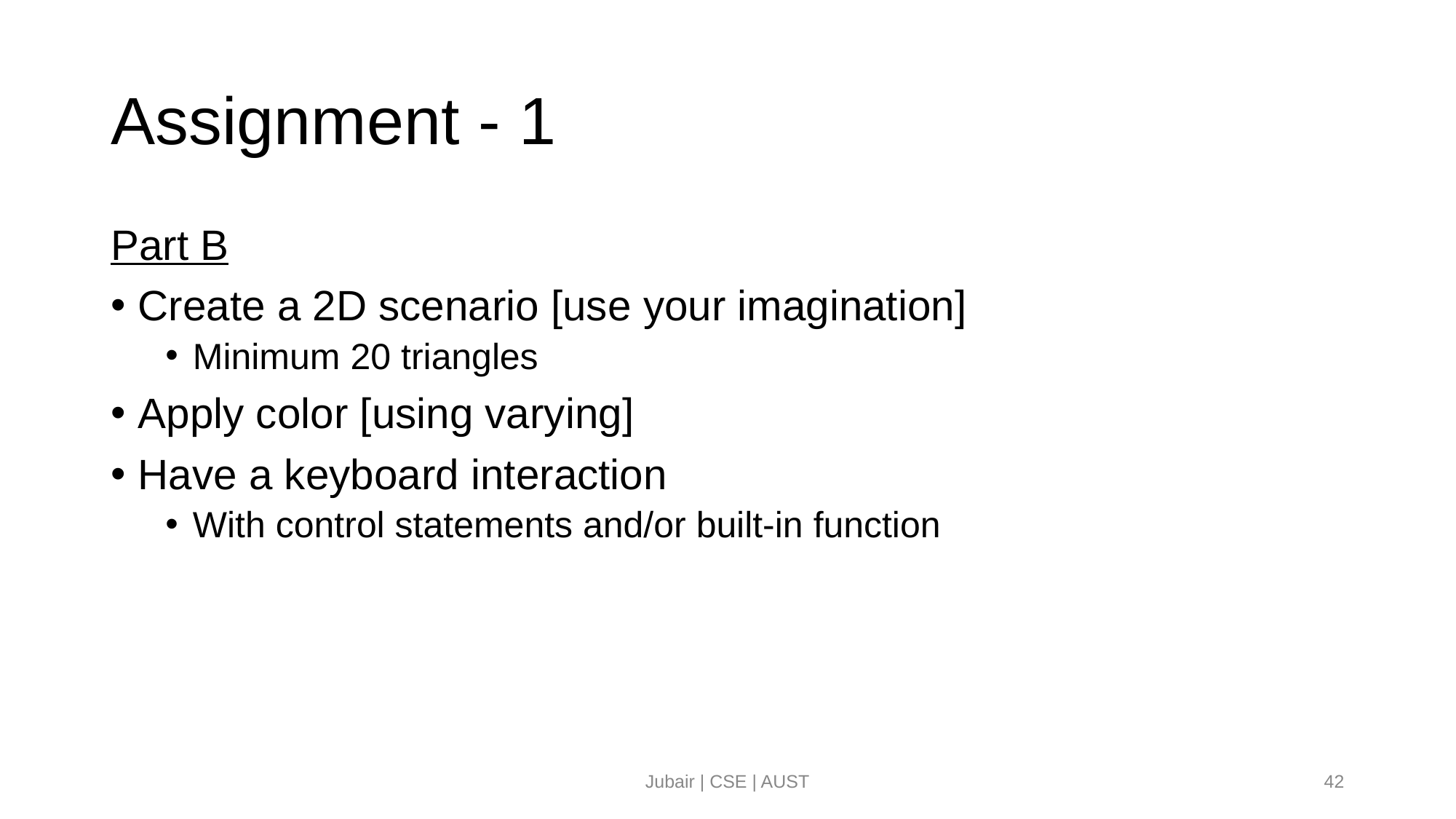

# Assignment - 1
Part B
Create a 2D scenario [use your imagination]
Minimum 20 triangles
Apply color [using varying]
Have a keyboard interaction
With control statements and/or built-in function
Jubair | CSE | AUST
42